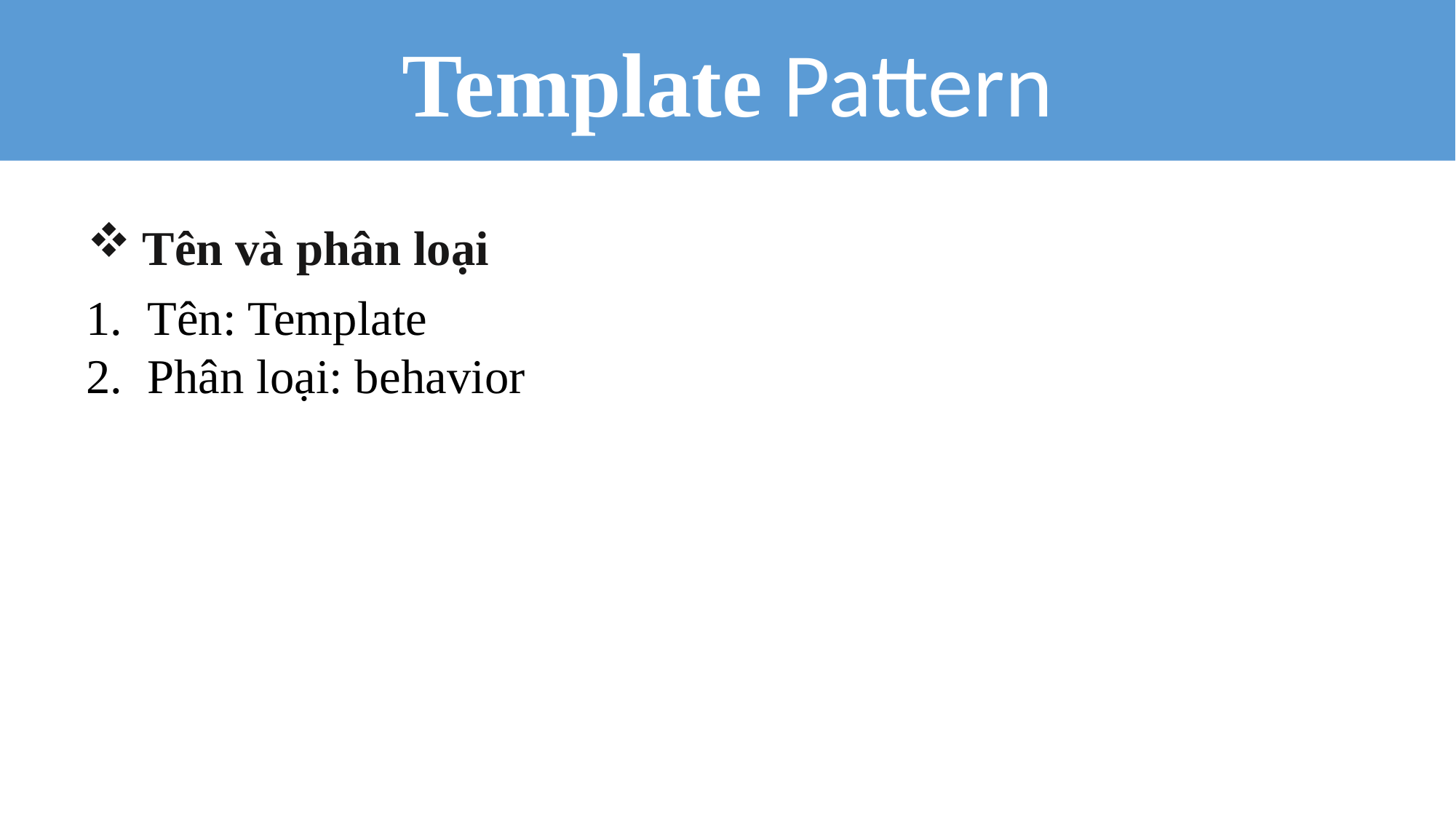

Template Pattern
Tên và phân loại
Tên: Template
Phân loại: behavior